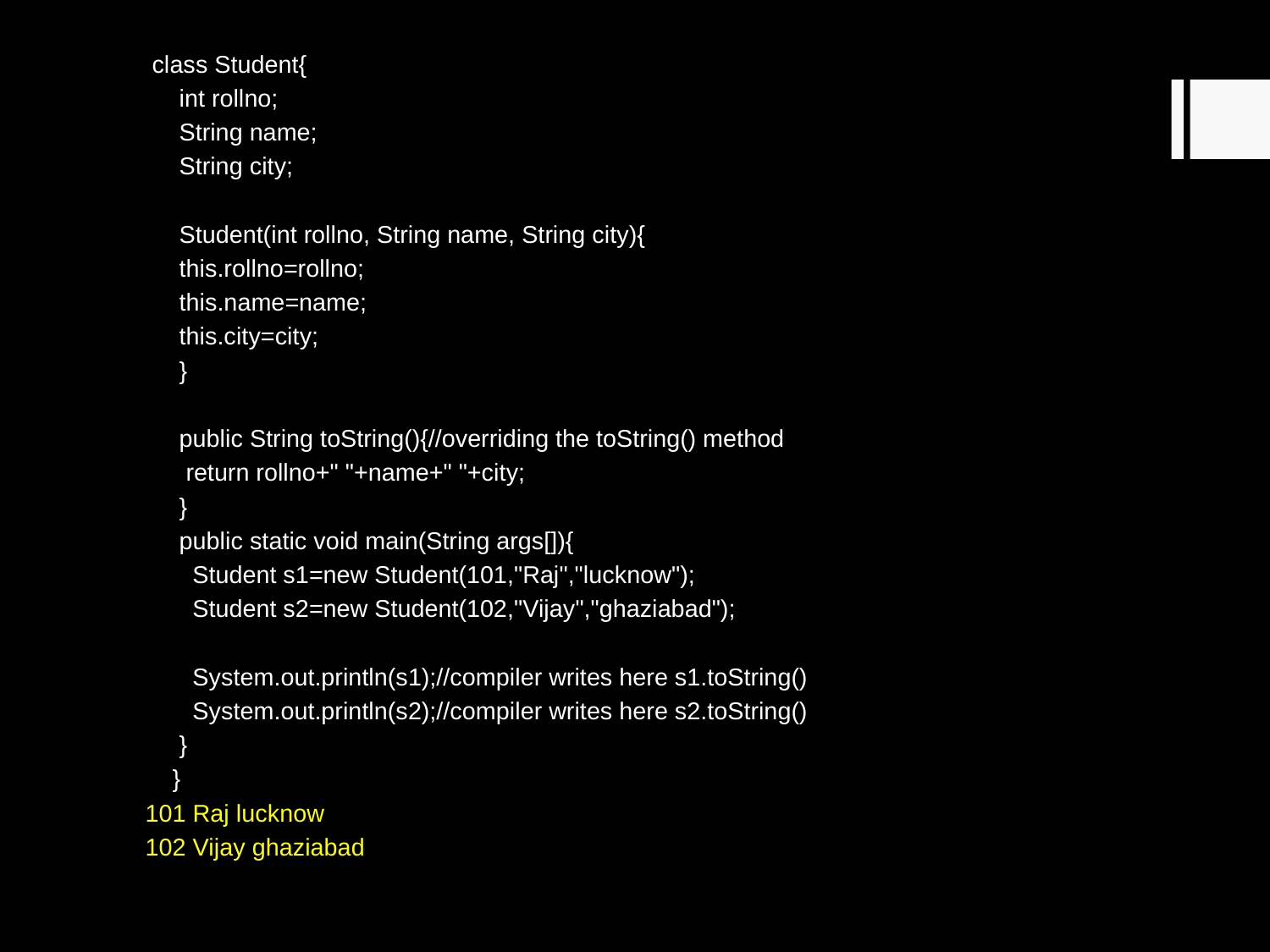

class Student{
     int rollno;
     String name;
     String city;

     Student(int rollno, String name, String city){
     this.rollno=rollno;
     this.name=name;
     this.city=city;
     }

     public String toString(){//overriding the toString() method
      return rollno+" "+name+" "+city;
     }
     public static void main(String args[]){
       Student s1=new Student(101,"Raj","lucknow");
       Student s2=new Student(102,"Vijay","ghaziabad");

       System.out.println(s1);//compiler writes here s1.toString()
       System.out.println(s2);//compiler writes here s2.toString()
     }
    }
101 Raj lucknow
102 Vijay ghaziabad